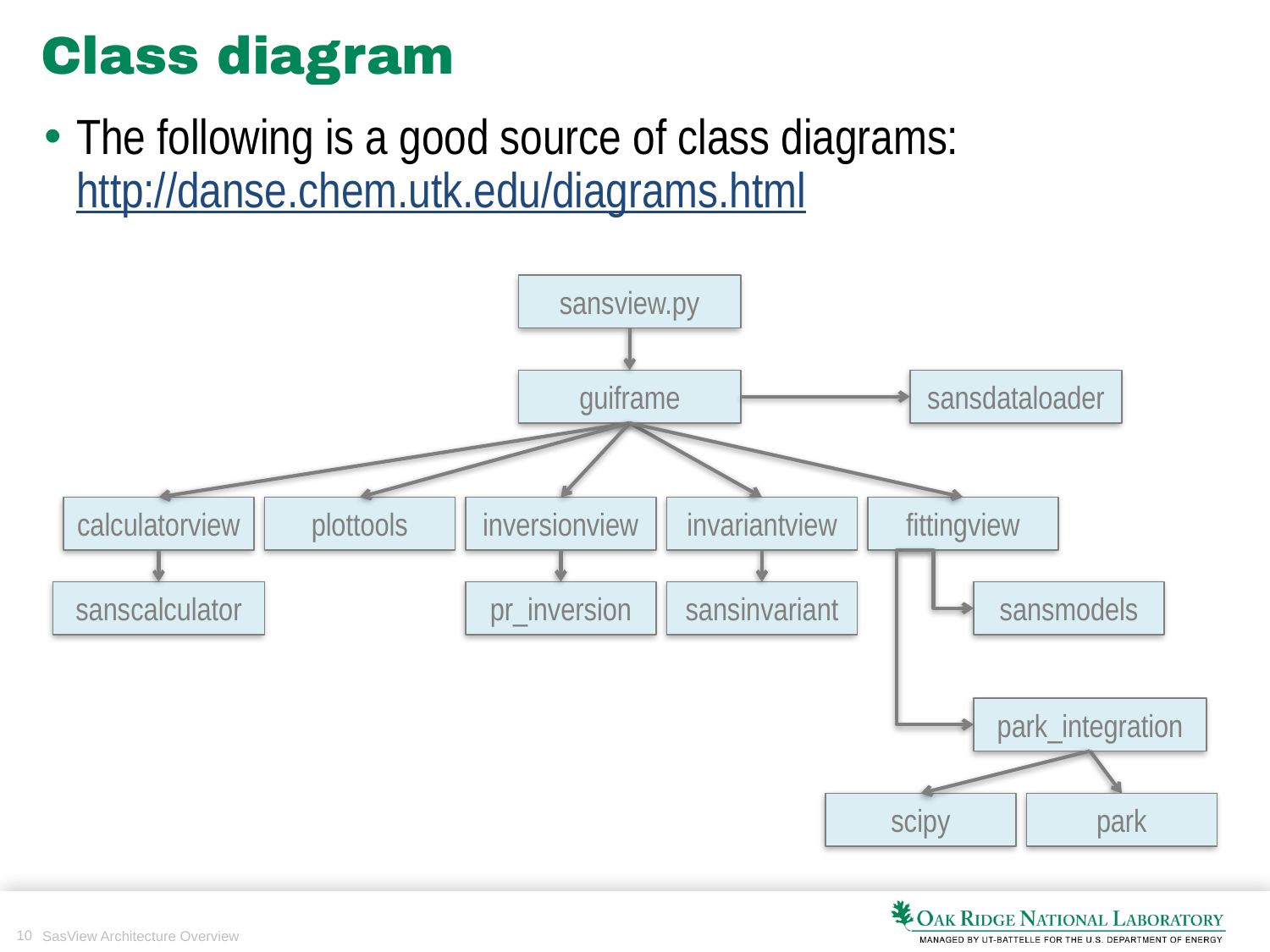

# Class diagram
The following is a good source of class diagrams: http://danse.chem.utk.edu/diagrams.html

sansview.py
guiframe
sansdataloader
calculatorview
plottools
inversionview
invariantview
fittingview
sanscalculator
pr_inversion
sansinvariant
sansmodels
park_integration
scipy
park